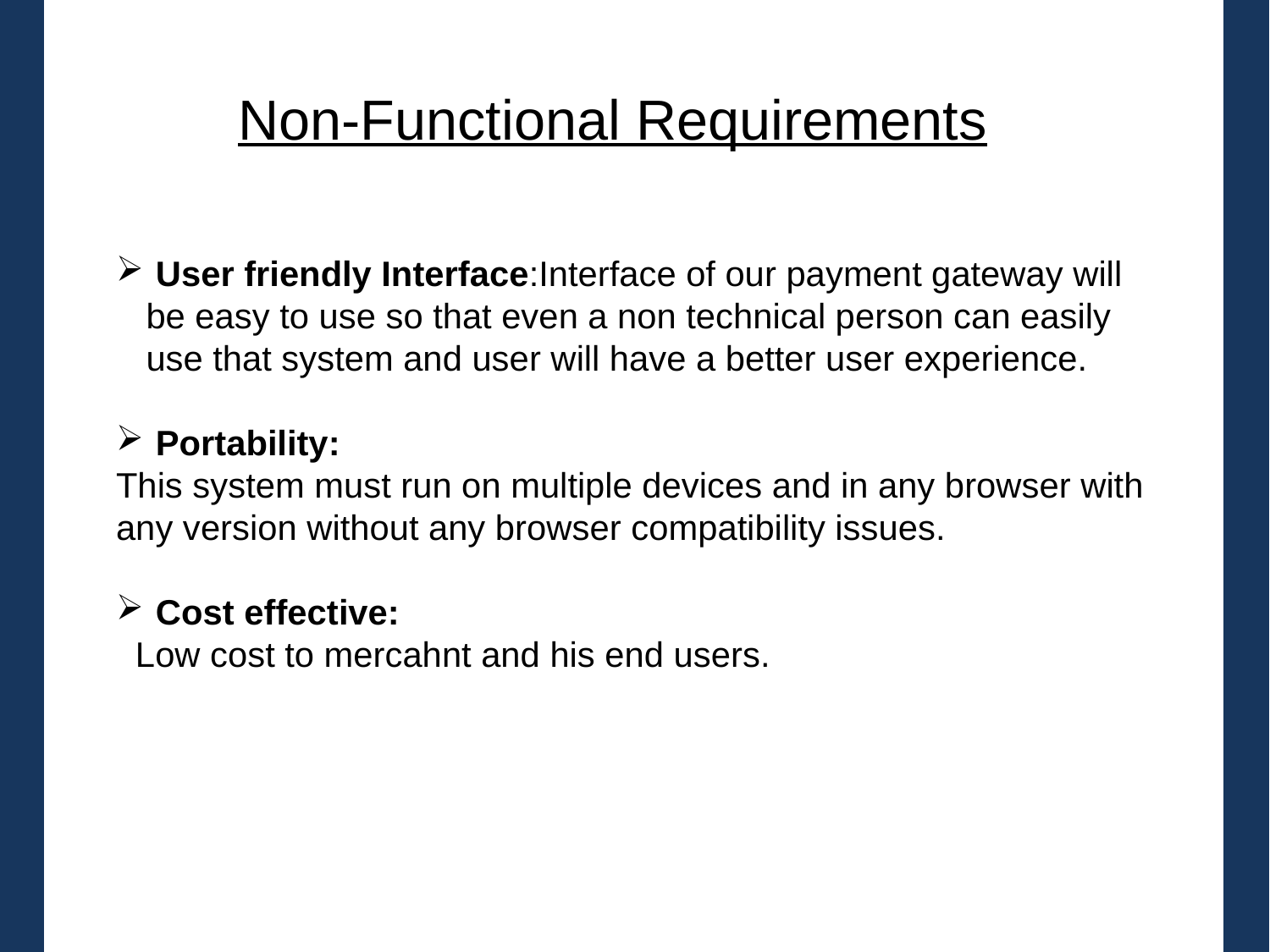

# Non-Functional Requirements

 User friendly Interface:Interface of our payment gateway will be easy to use so that even a non technical person can easily use that system and user will have a better user experience.

 Portability:
This system must run on multiple devices and in any browser with any version without any browser compatibility issues.

 Cost effective:
  Low cost to mercahnt and his end users.